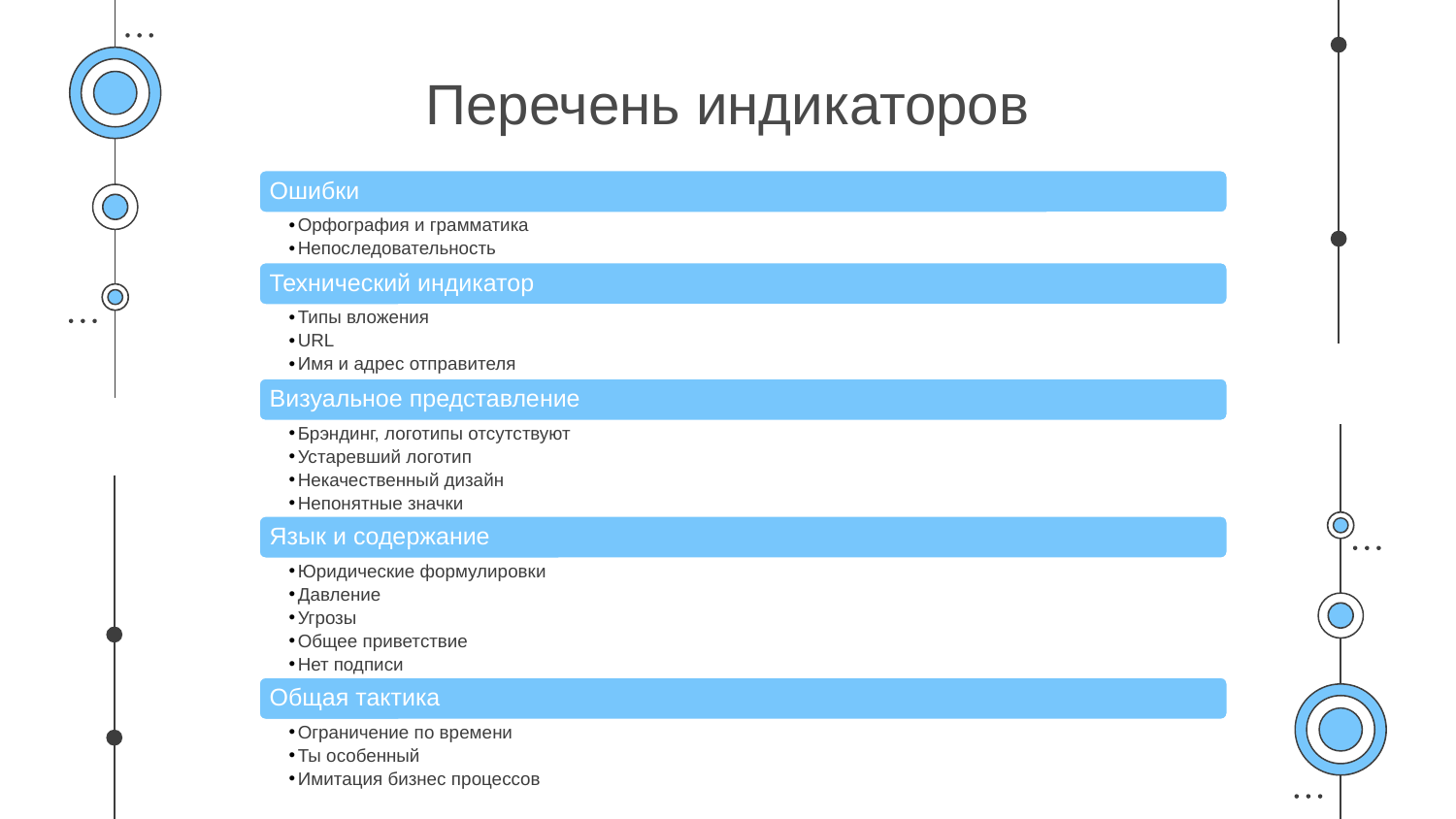

# Перечень индикаторов
Ошибки
Орфография и грамматика
Непоследовательность
Технический индикатор
Типы вложения
URL
Имя и адрес отправителя
Визуальное представление
Брэндинг, логотипы отсутствуют
Устаревший логотип
Некачественный дизайн
Непонятные значки
Язык и содержание
Юридические формулировки
Давление
Угрозы
Общее приветствие
Нет подписи
Общая тактика
Ограничение по времени
Ты особенный
Имитация бизнес процессов